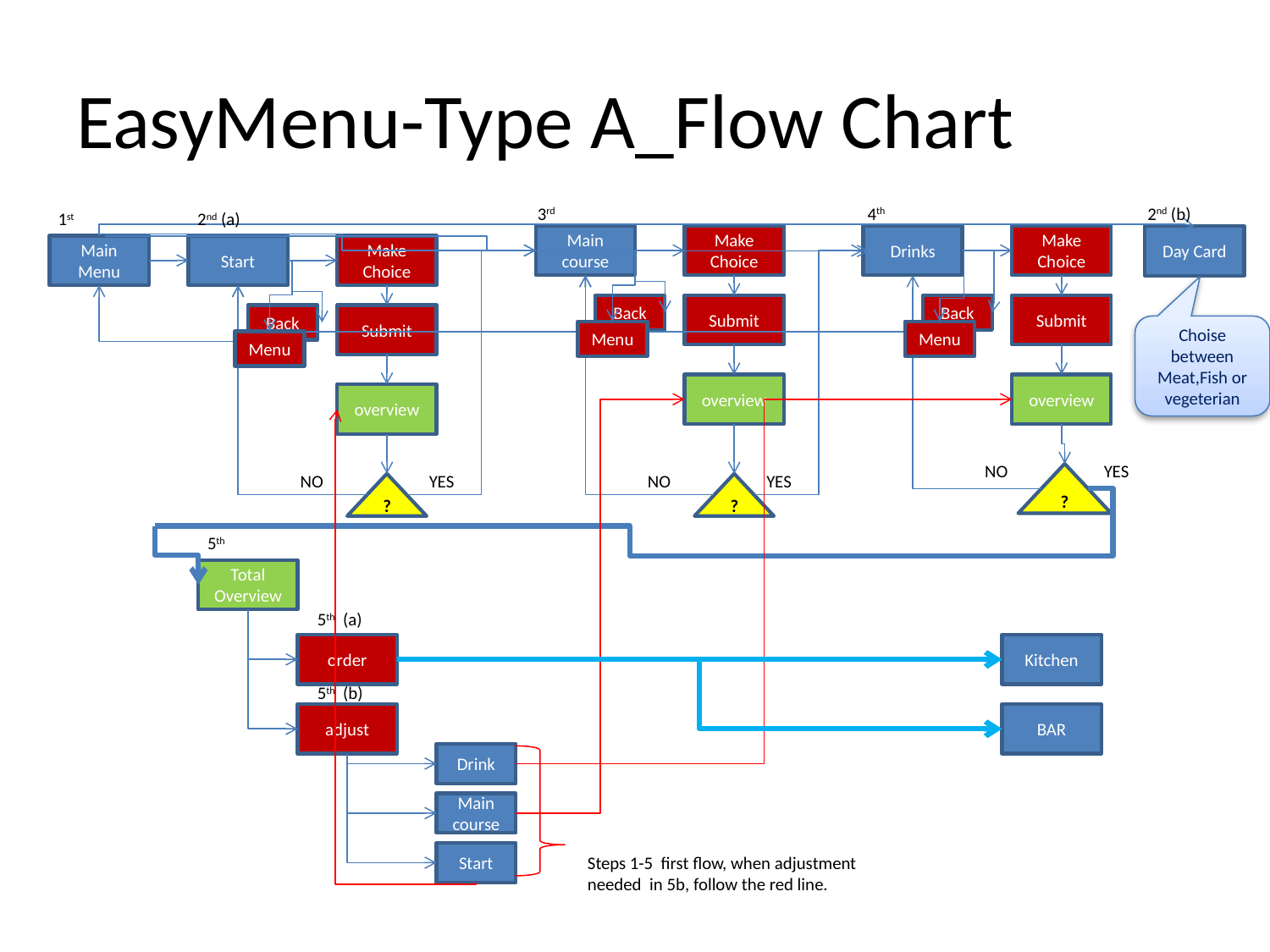

# EasyMenu-Type A_Flow Chart
3rd
4th
2nd (b)
1st
2nd (a)
Main course
Make
Choice
Drinks
Make
Choice
Day Card
Main
Menu
Start
Make
Choice
Back
Submit
Back
Submit
Back
Submit
Choise between Meat,Fish or vegeterian
Menu
Menu
Menu
overview
overview
overview
NO
YES
NO
YES
NO
YES
?
?
?
5th
Total Overview
5th  (a)
order
Kitchen
5th  (b)
adjust
BAR
Drink

Main course
Start
Steps 1-5  first flow, when adjustment needed  in 5b, follow the red line.